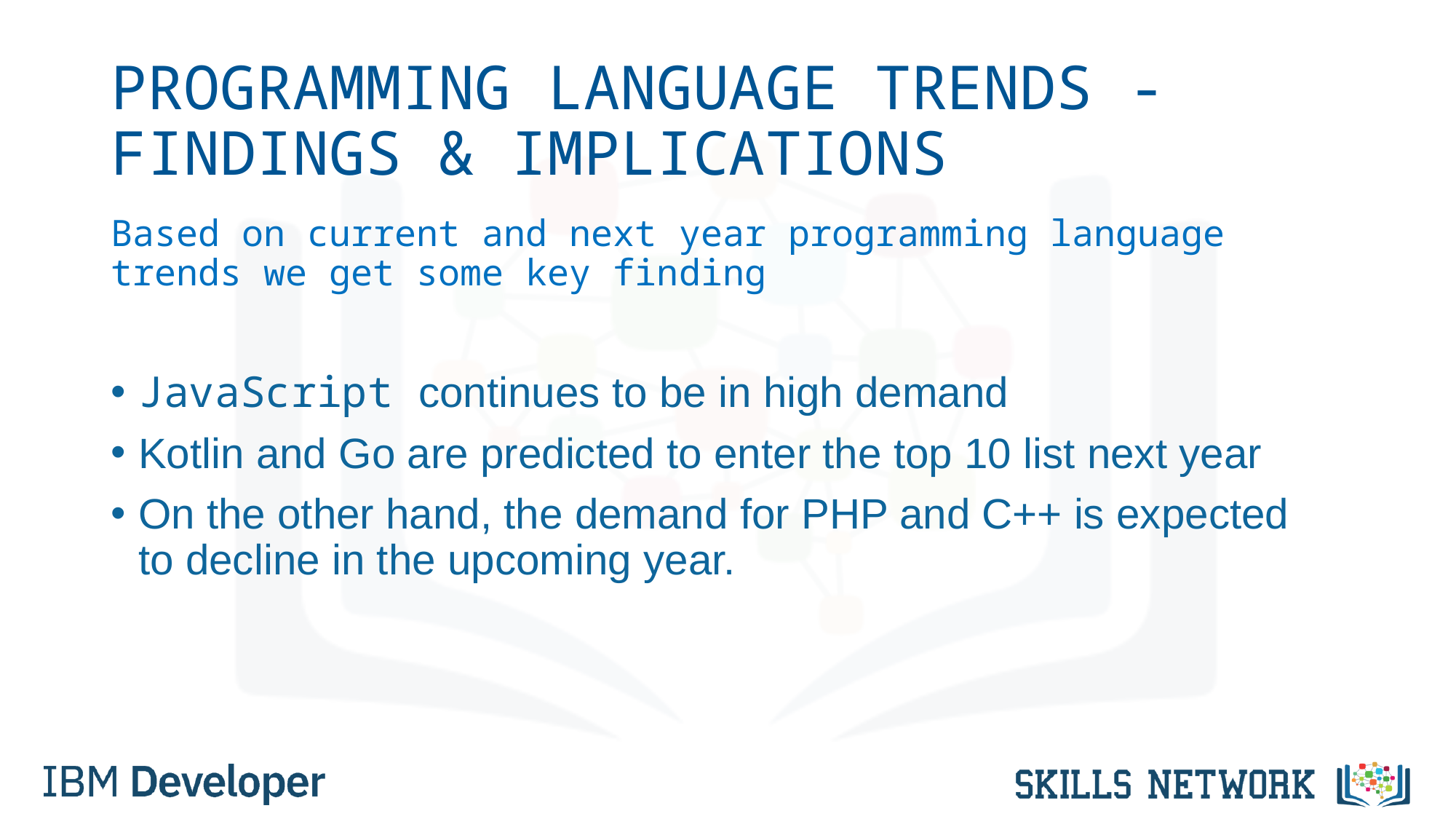

# PROGRAMMING LANGUAGE TRENDS - FINDINGS & IMPLICATIONS
Based on current and next year programming language trends we get some key finding

JavaScript continues to be in high demand
Kotlin and Go are predicted to enter the top 10 list next year
On the other hand, the demand for PHP and C++ is expected to decline in the upcoming year.